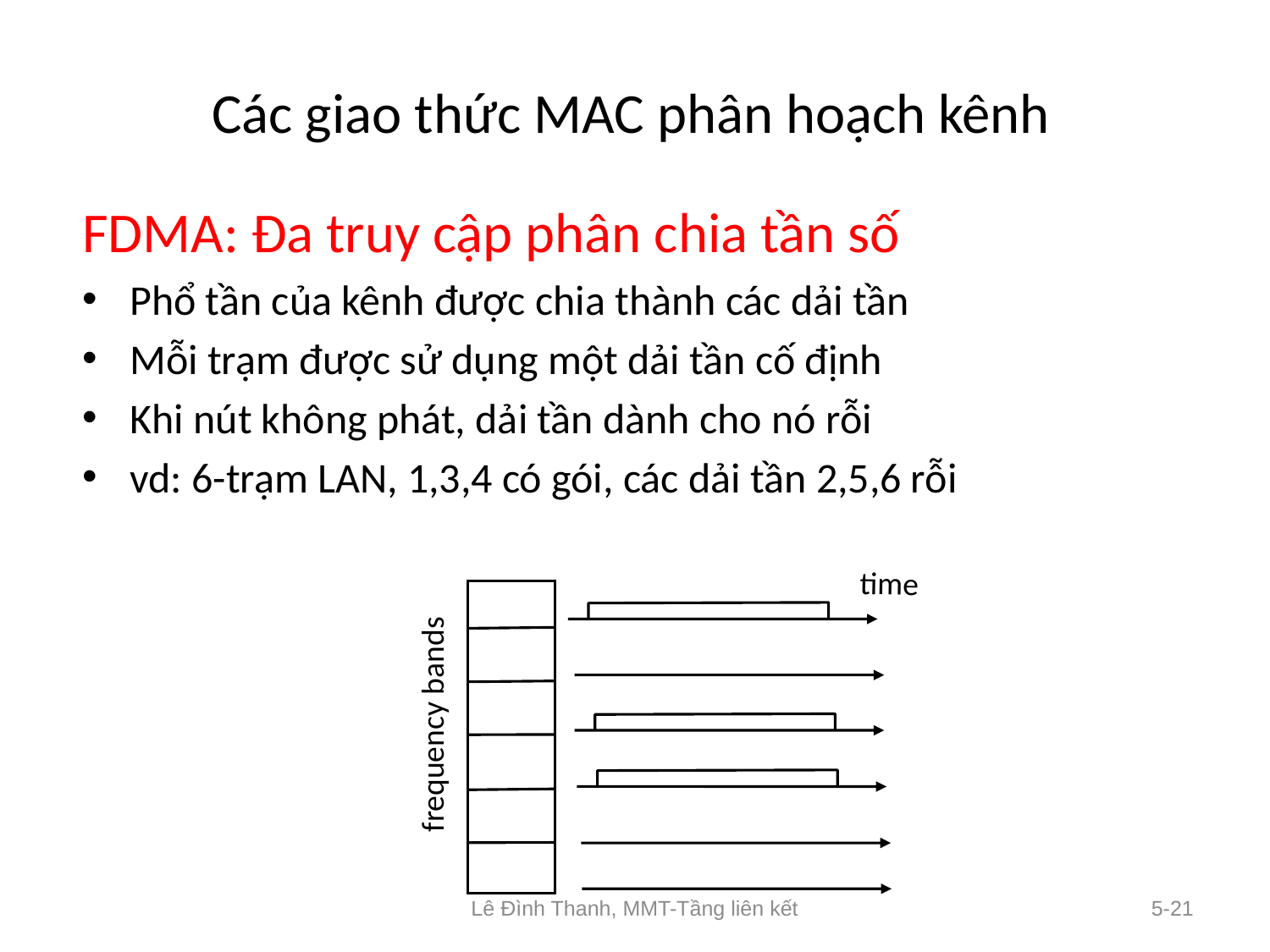

# Các giao thức MAC phân hoạch kênh
FDMA: Đa truy cập phân chia tần số
Phổ tần của kênh được chia thành các dải tần
Mỗi trạm được sử dụng một dải tần cố định
Khi nút không phát, dải tần dành cho nó rỗi
vd: 6-trạm LAN, 1,3,4 có gói, các dải tần 2,5,6 rỗi

time

frequency bands

Lê Đình Thanh, MMT-Tầng liên kết
5-21